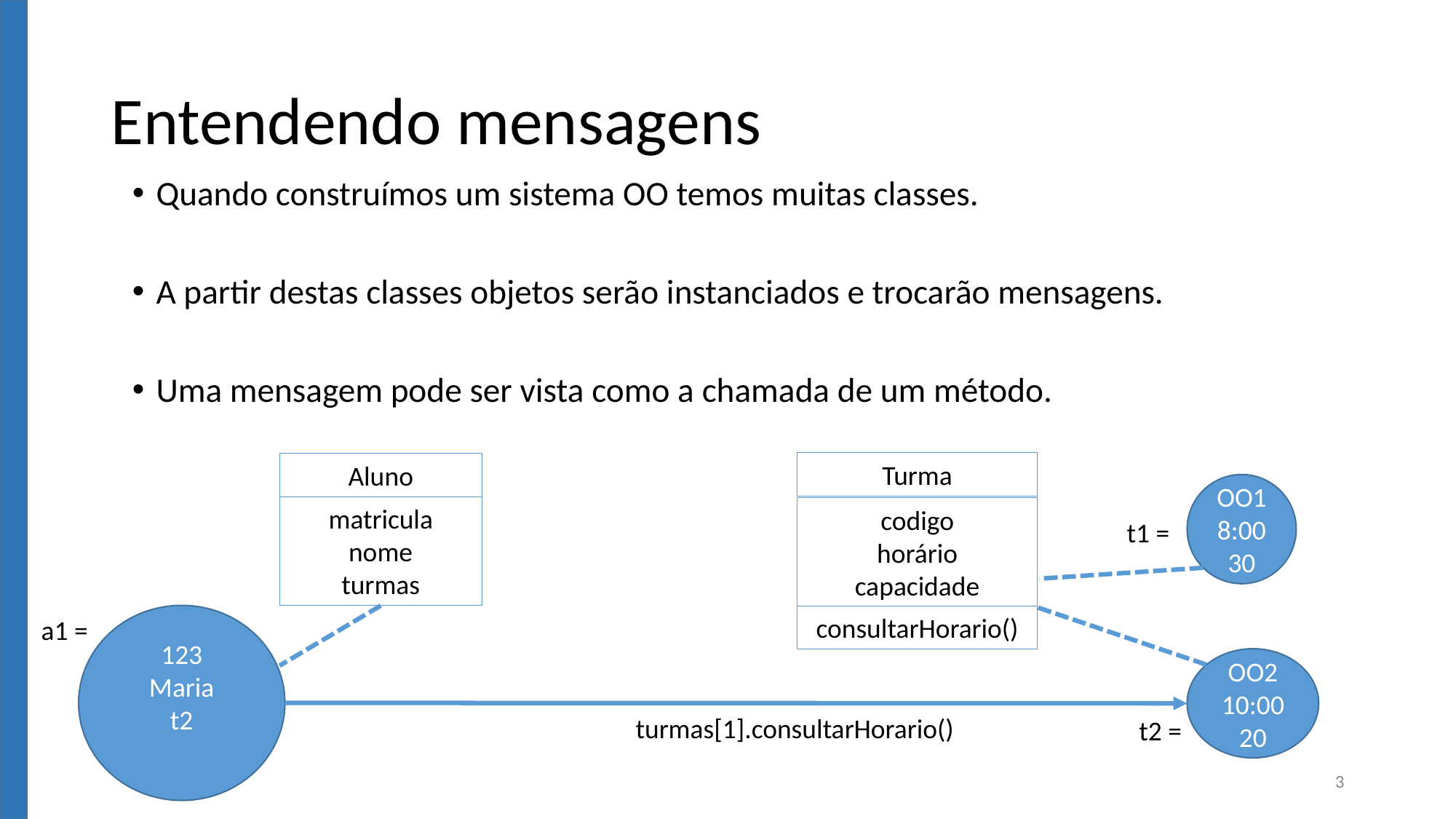

# Entendendo mensagens
Quando construímos um sistema OO temos muitas classes.

A partir destas classes objetos serão instanciados e trocarão mensagens.

Uma mensagem pode ser vista como a chamada de um método.
Turma
Aluno
OO1
8:00
30
matricula
nome
turmas
codigo
horário
capacidade
t1 =
123
Maria
t2

consultarHorario()
a1 =
OO2
10:00
20
turmas[1].consultarHorario()
t2 =
3